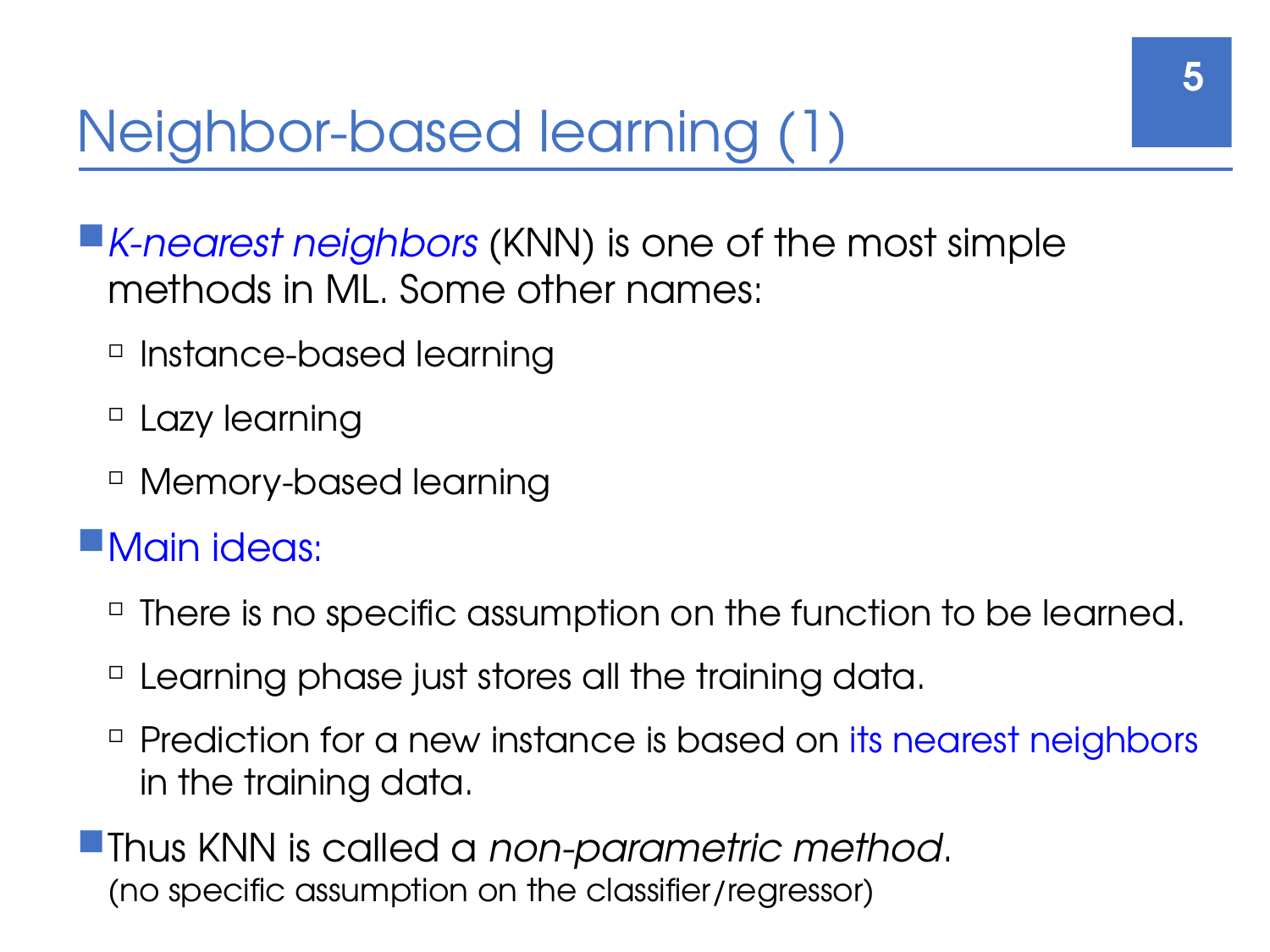

5
# Neighbor-based learning (1)

K-nearest neighbors (KNN) is one of the most simple methods in ML. Some other names:
Instance-based learning
Lazy learning
Memory-based learning
Main ideas:
There is no specific assumption on the function to be learned.
Learning phase just stores all the training data.
Prediction for a new instance is based on its nearest neighbors in the training data.
Thus KNN is called a non-parametric method.
(no specific assumption on the classifier/regressor)